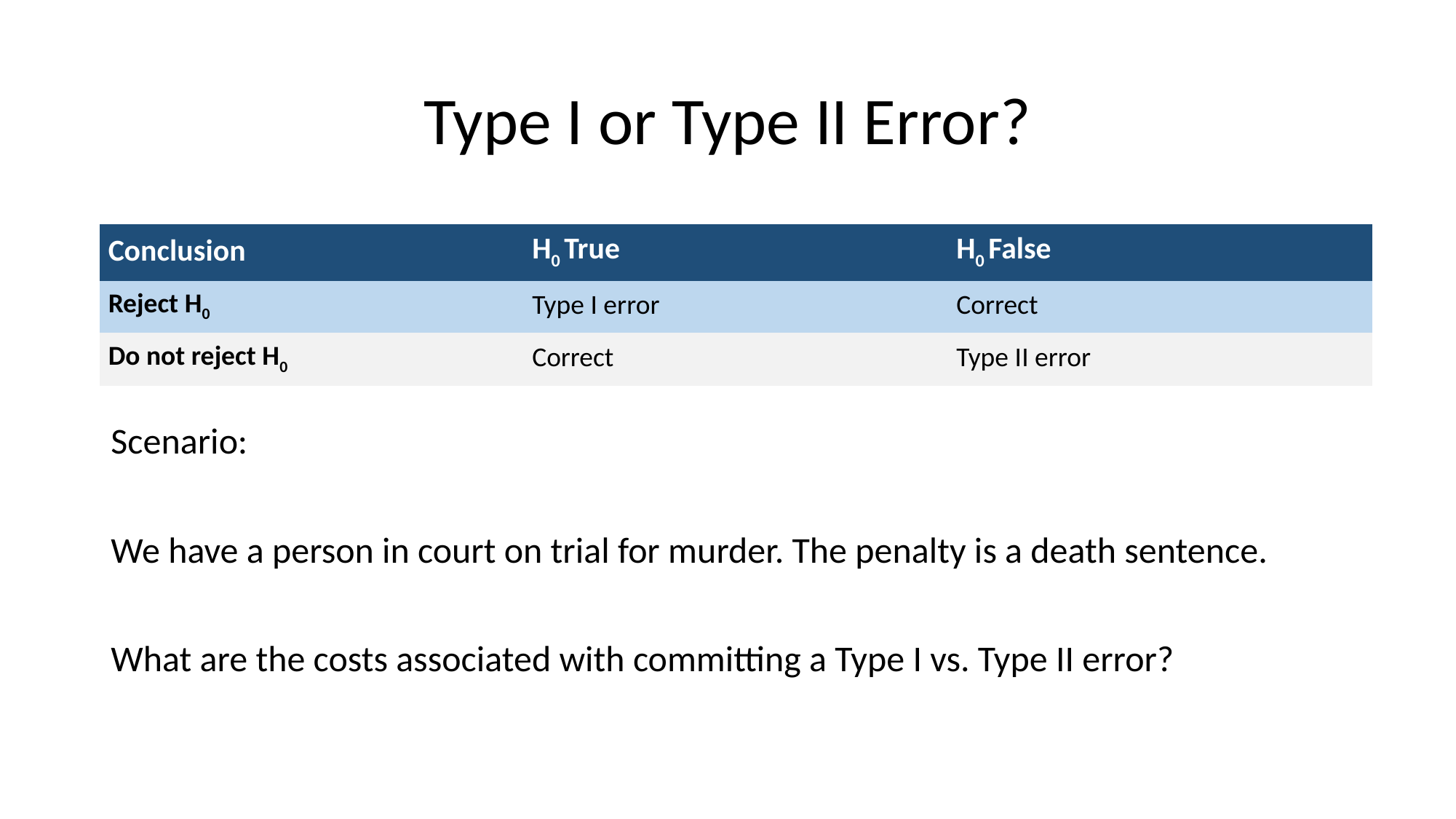

# Type I or Type II Error?
| Conclusion | H­0 True | H­0 False |
| --- | --- | --- |
| Reject H­0 | Type I error | Correct |
| Do not reject H­0 | Correct | Type II error |
Scenario:

We have a person in court on trial for murder. The penalty is a death sentence.

What are the costs associated with committing a Type I vs. Type II error?